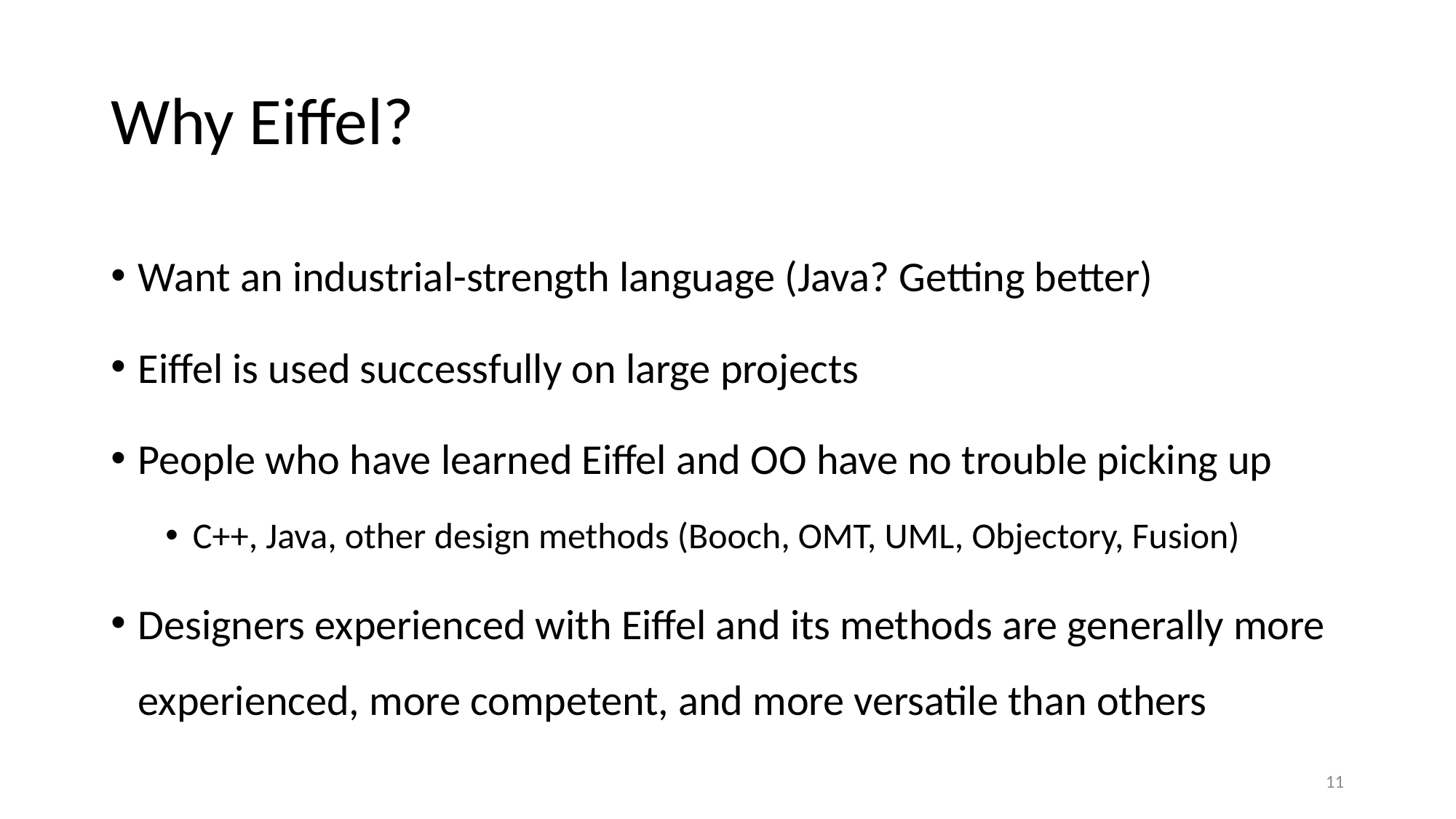

# Why Eiffel?
Want an industrial-strength language (Java? Getting better)
Eiffel is used successfully on large projects
People who have learned Eiffel and OO have no trouble picking up
C++, Java, other design methods (Booch, OMT, UML, Objectory, Fusion)
Designers experienced with Eiffel and its methods are generally more experienced, more competent, and more versatile than others
11